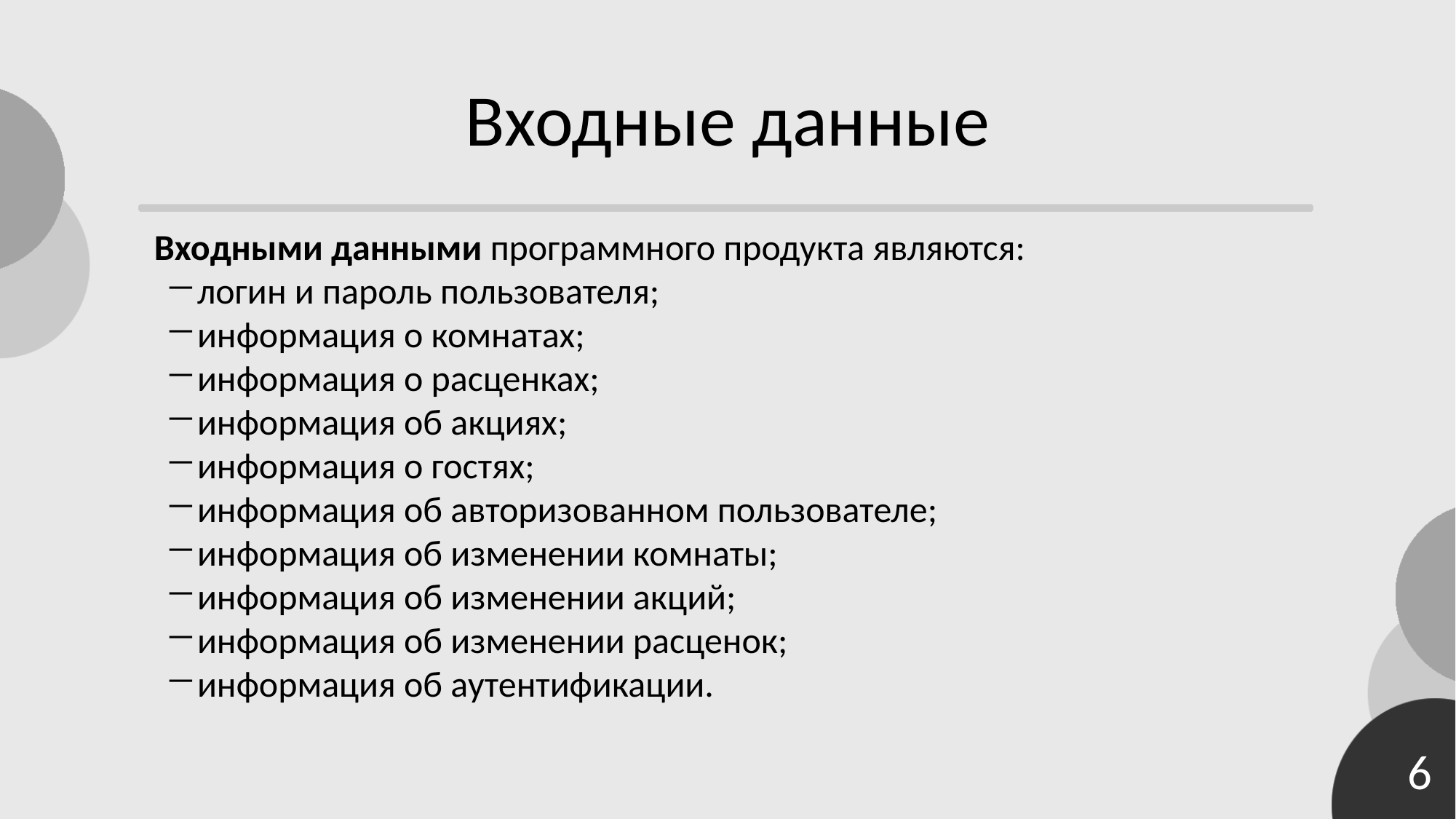

# Входные данные
Входными данными программного продукта являются:
логин и пароль пользователя;
информация о комнатах;
информация о расценках;
информация об акциях;
информация о гостях;
информация об авторизованном пользователе;
информация об изменении комнаты;
информация об изменении акций;
информация об изменении расценок;
информация об аутентификации.

6